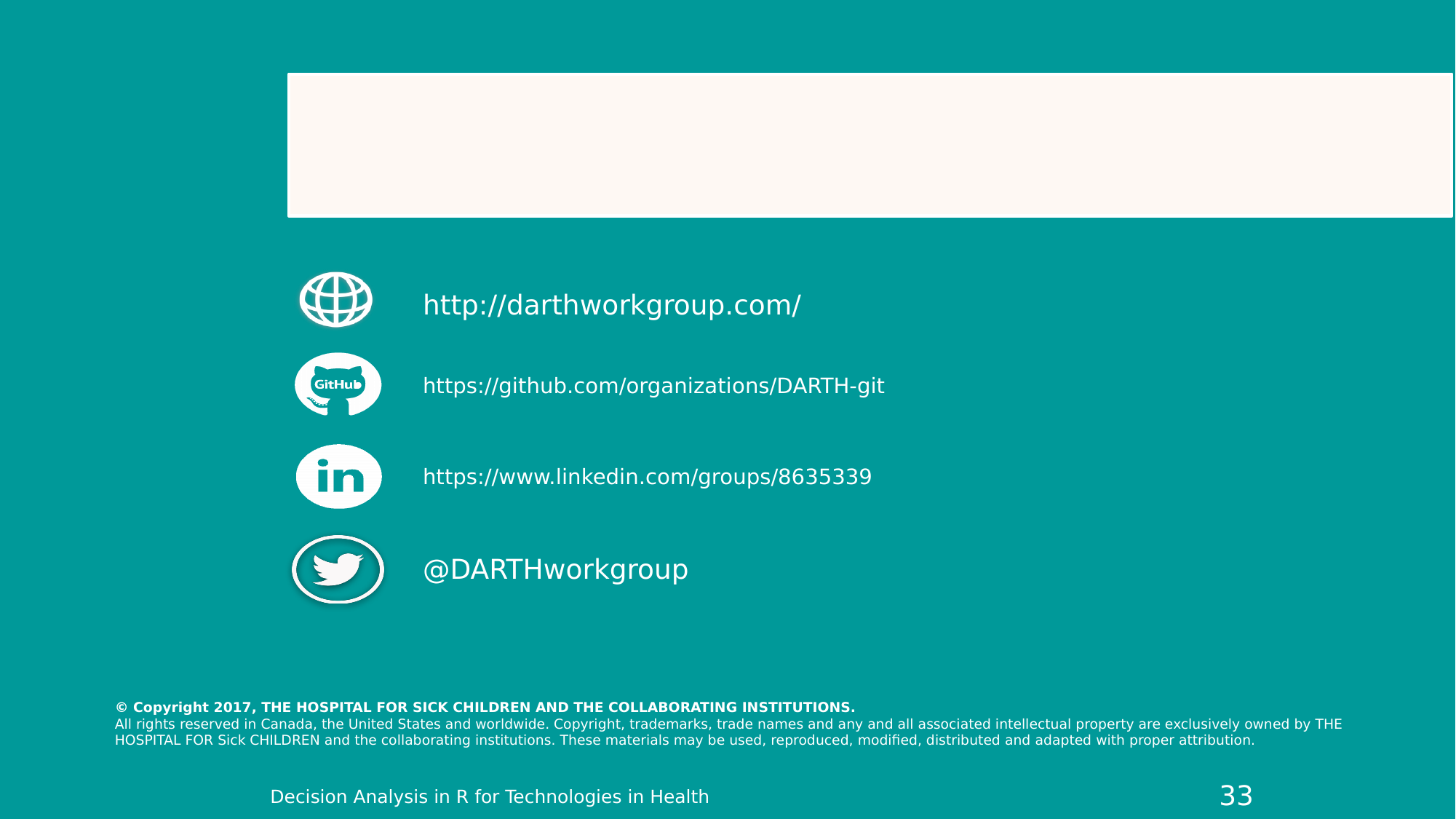

33
Decision Analysis in R for Technologies in Health